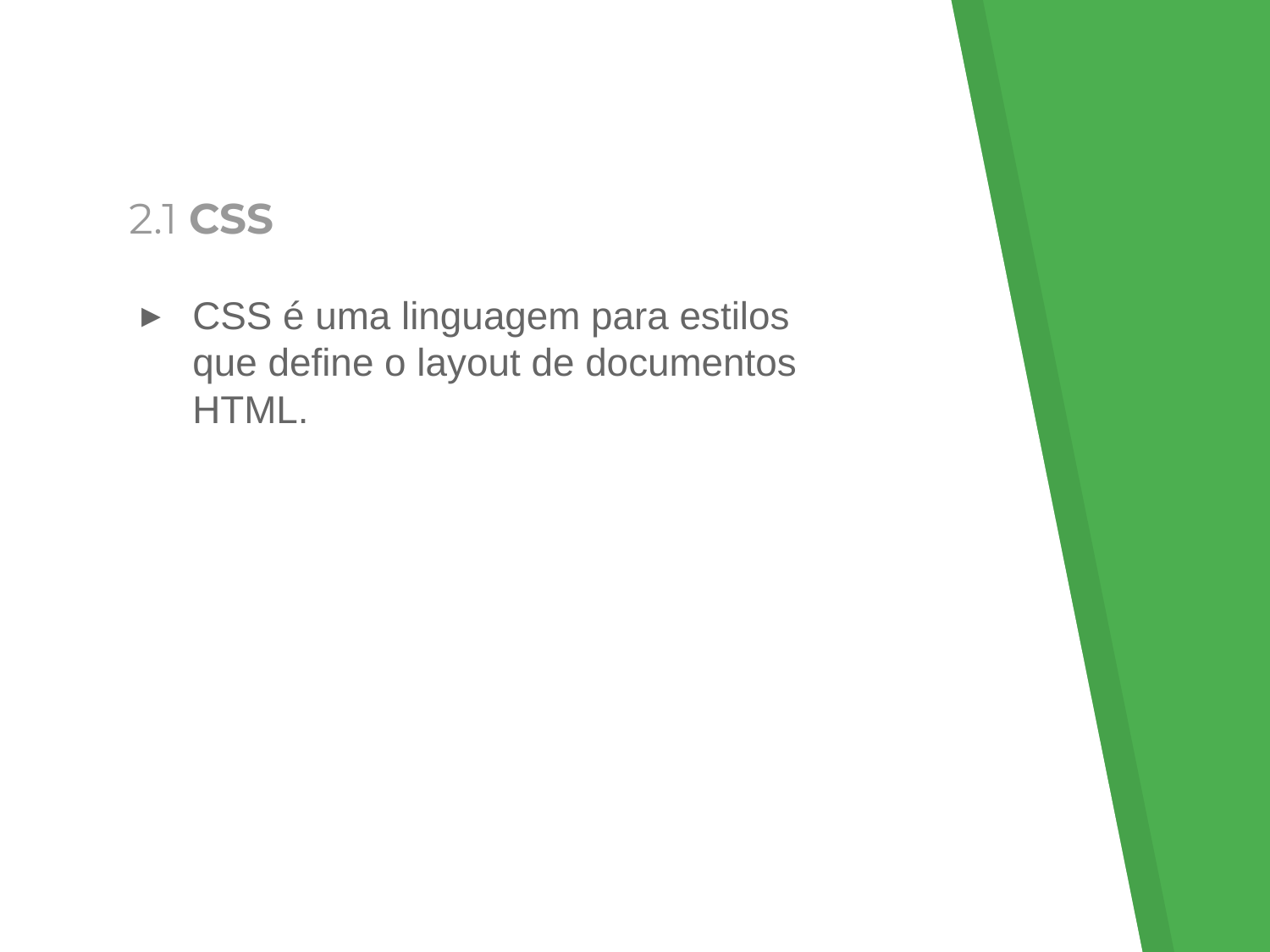

# 2.1 CSS
CSS é uma linguagem para estilos que define o layout de documentos HTML.